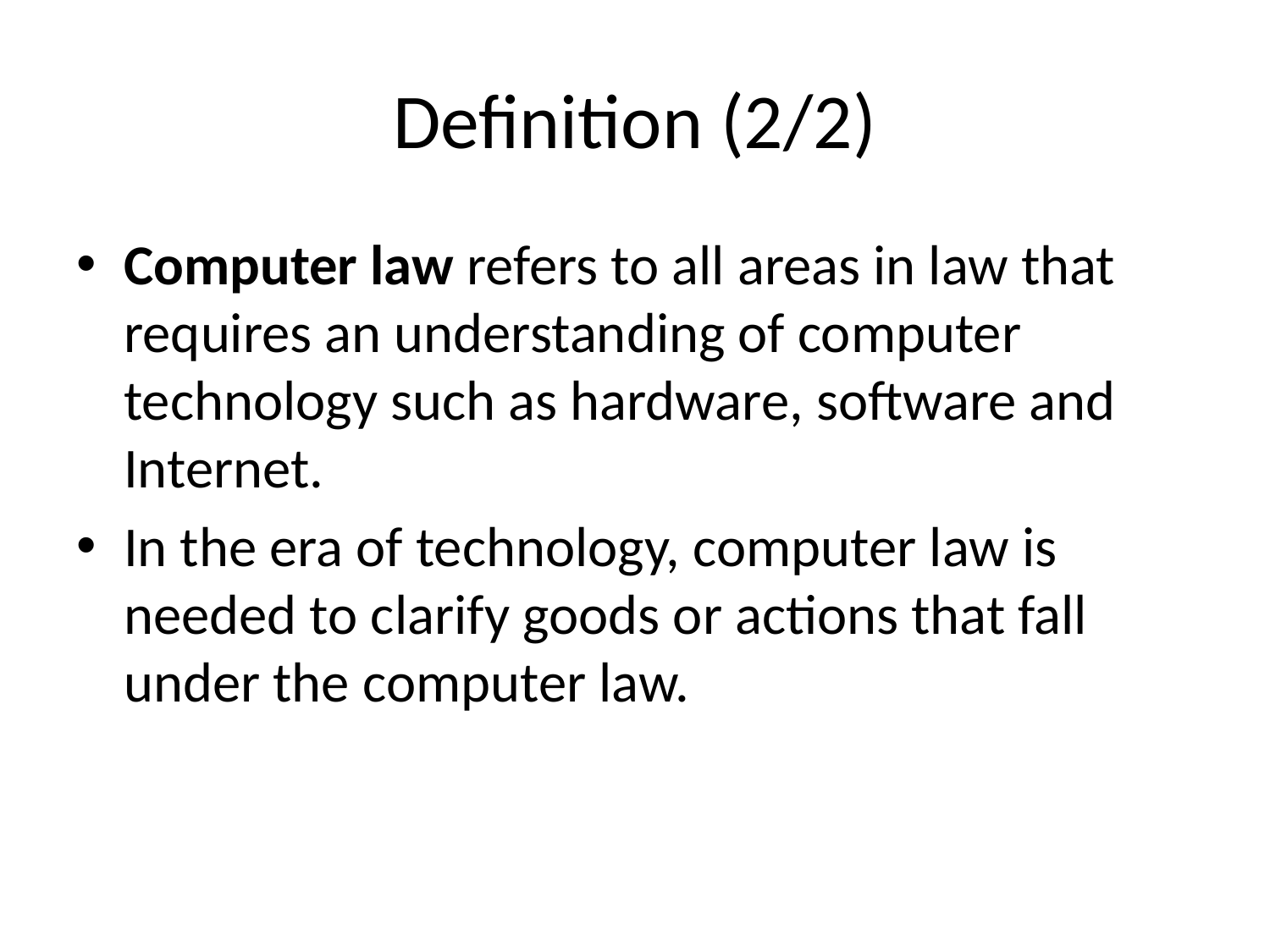

# Definition (2/2)
Computer law refers to all areas in law that requires an understanding of computer technology such as hardware, software and Internet.
In the era of technology, computer law is needed to clarify goods or actions that fall under the computer law.